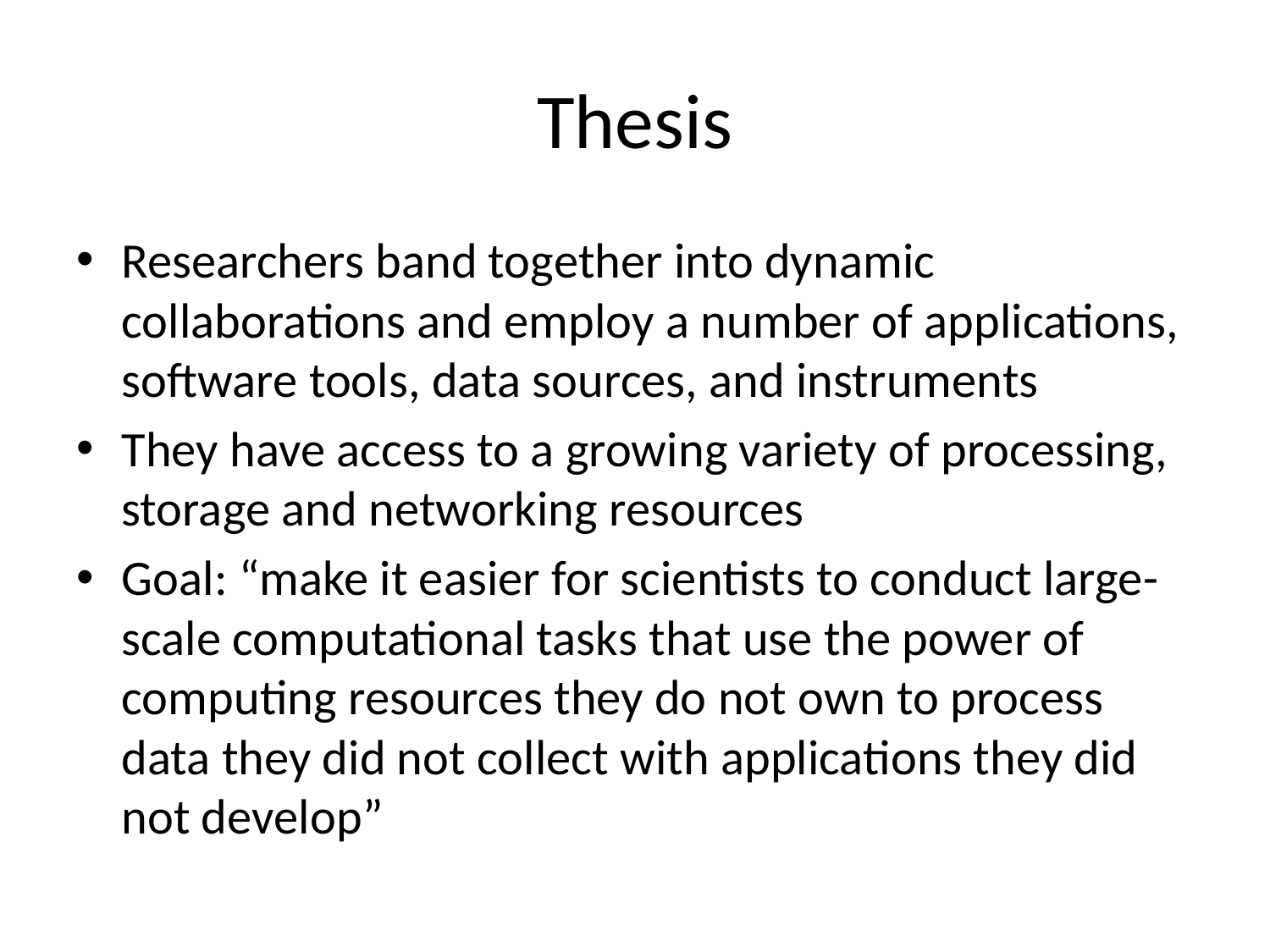

# Thesis
Researchers band together into dynamic collaborations and employ a number of applications, software tools, data sources, and instruments
They have access to a growing variety of processing, storage and networking resources
Goal: “make it easier for scientists to conduct large-scale computational tasks that use the power of computing resources they do not own to process data they did not collect with applications they did not develop”